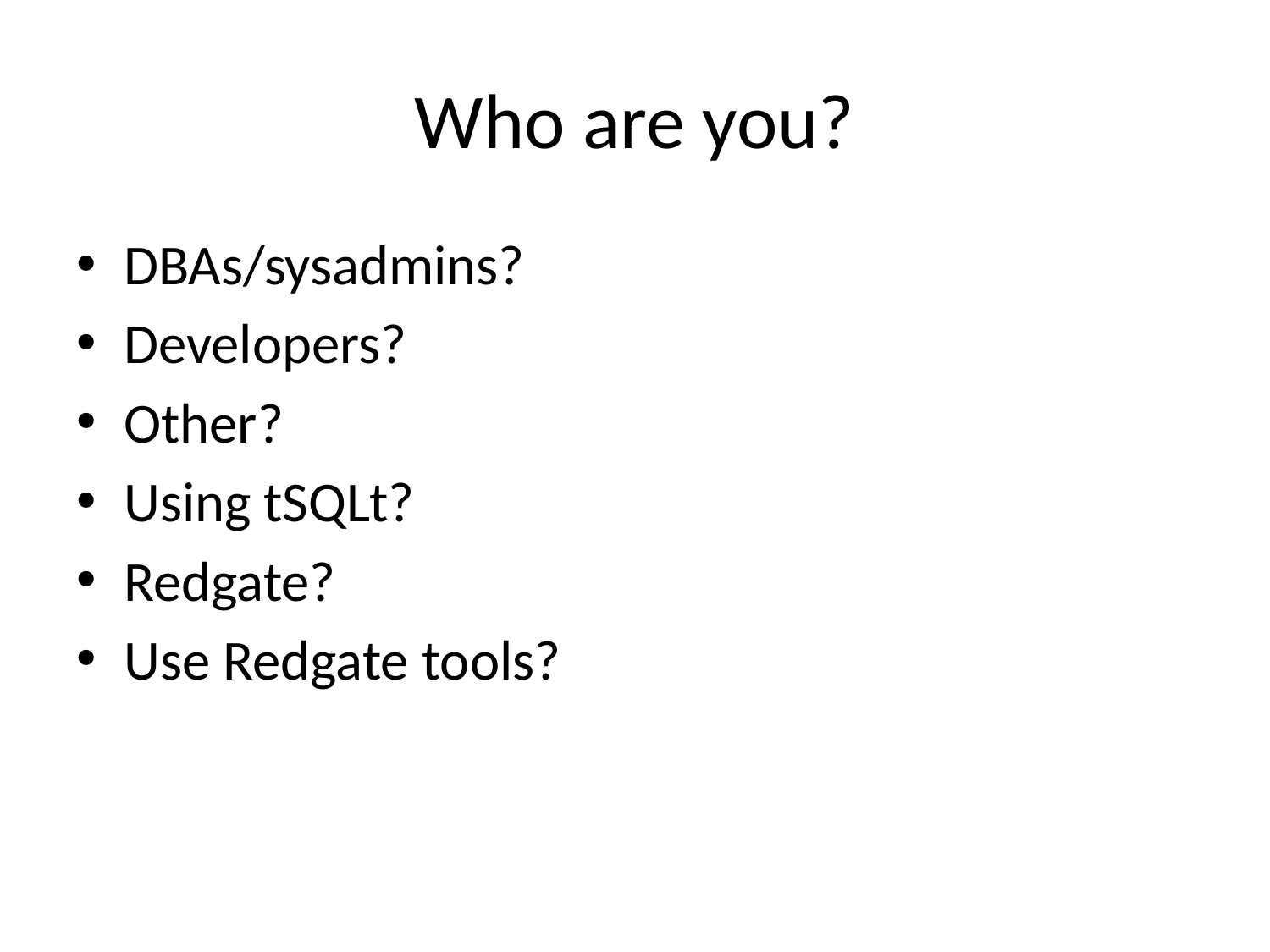

# Who are you?
DBAs/sysadmins?
Developers?
Other?
Using tSQLt?
Redgate?
Use Redgate tools?